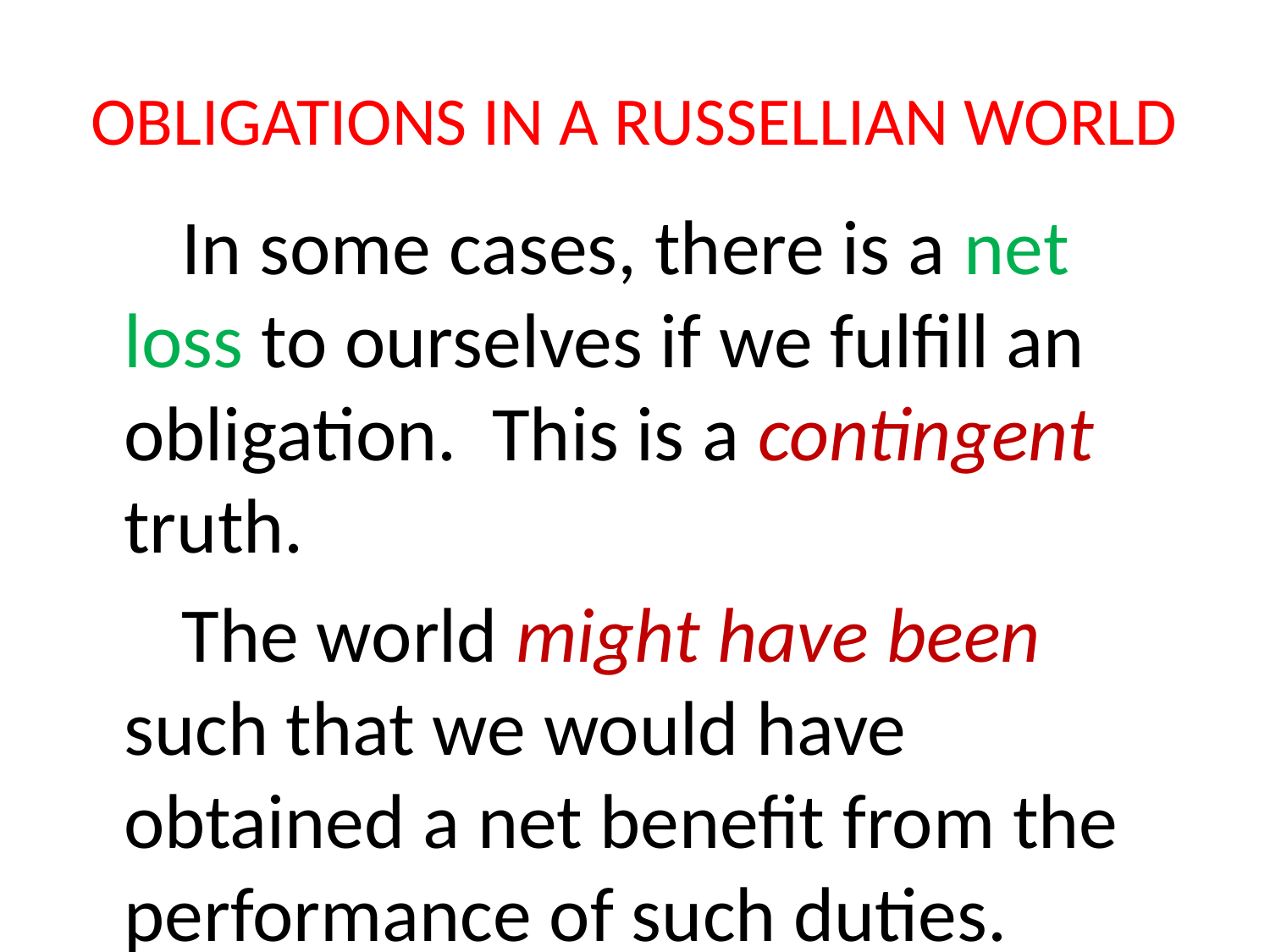

# OBLIGATIONS IN A RUSSELLIAN WORLD
      In some cases, there is a net loss to ourselves if we fulfill an obligation.  This is a contingent truth.
      The world might have been such that we would have obtained a net benefit from the performance of such duties.